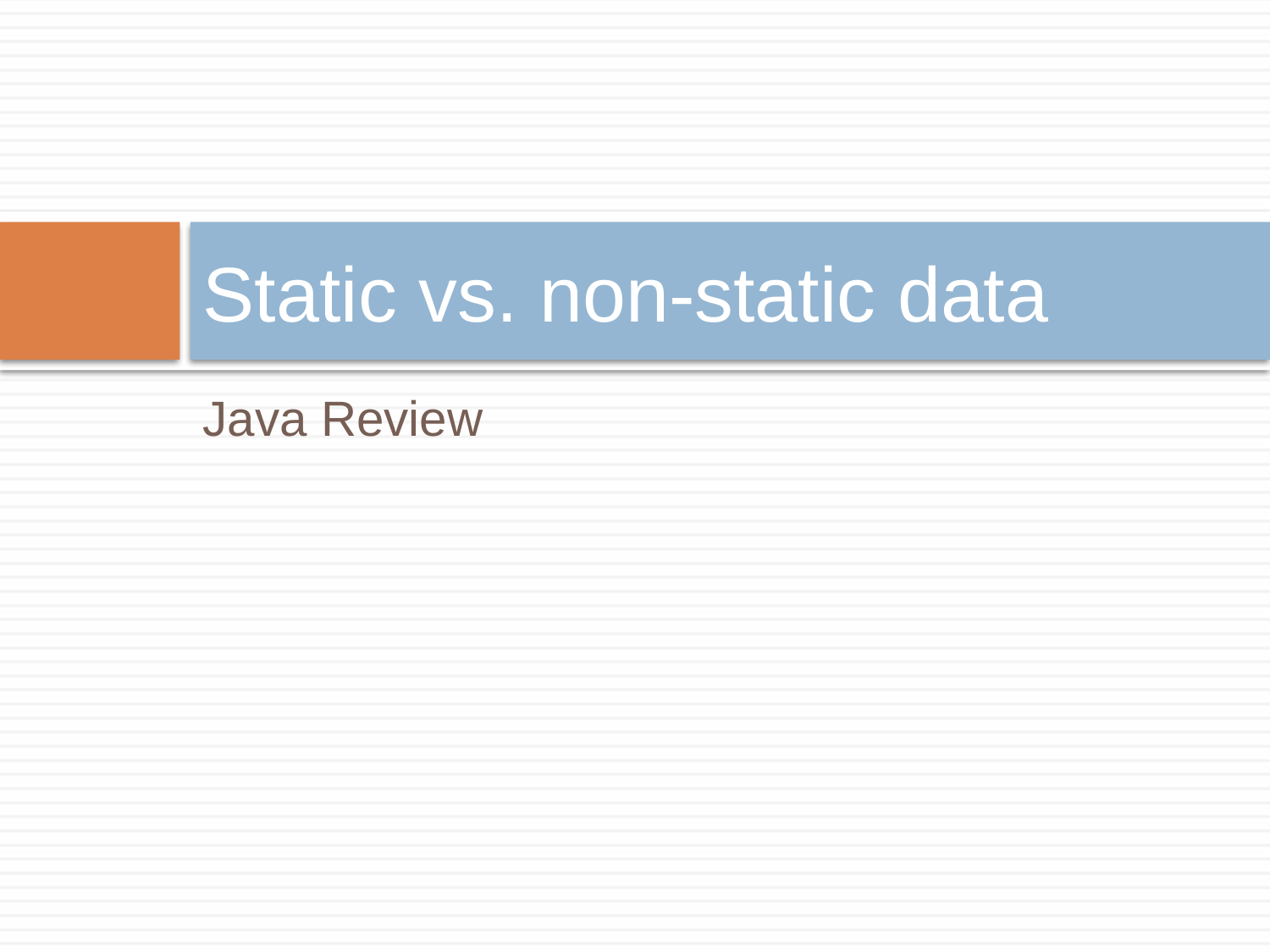

# Static vs. non-static data
Java Review